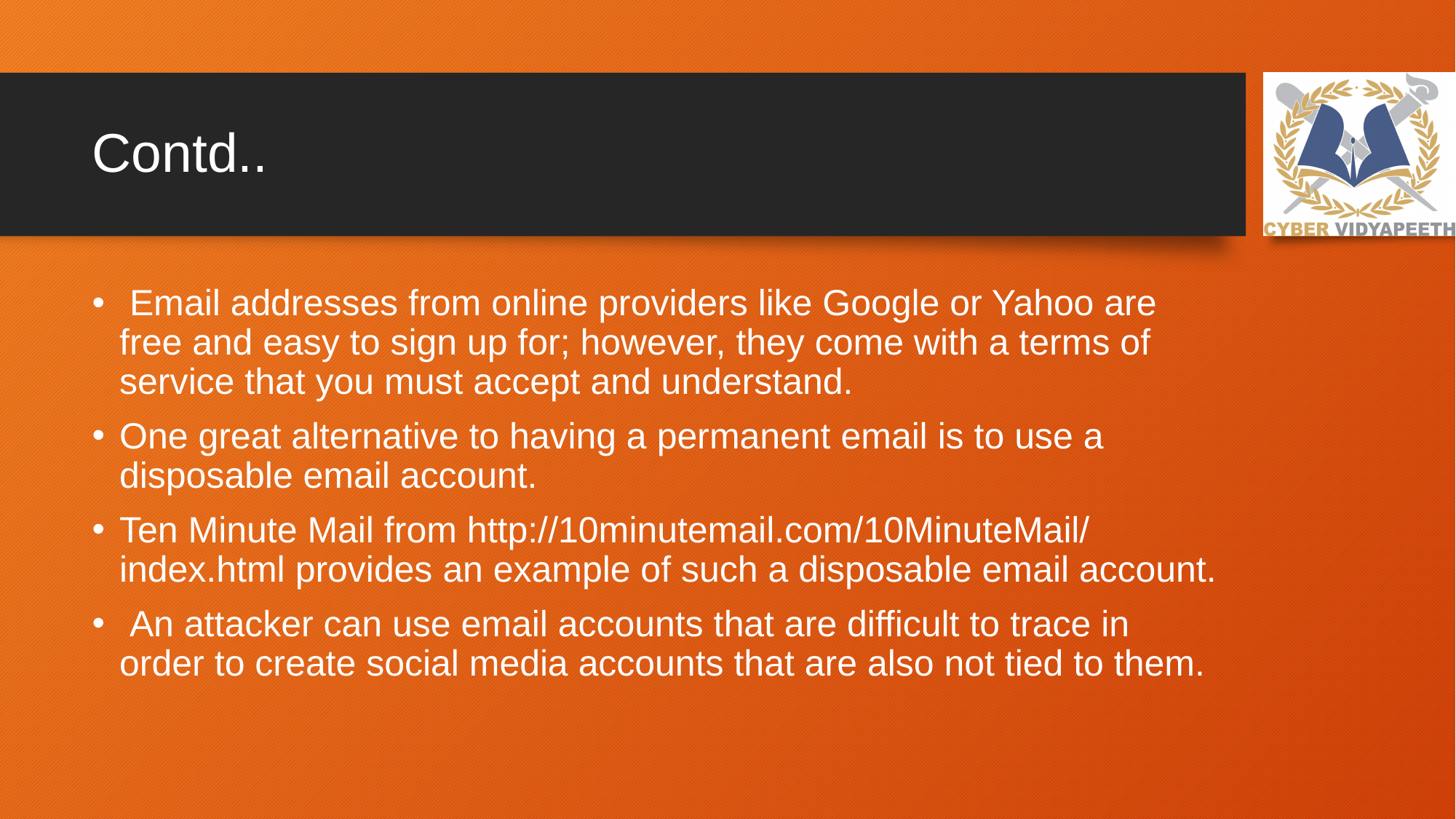

# Contd..
 Email addresses from online providers like Google or Yahoo are free and easy to sign up for; however, they come with a terms of service that you must accept and understand.
One great alternative to having a permanent email is to use a disposable email account.
Ten Minute Mail from http://10minutemail.com/10MinuteMail/ index.html provides an example of such a disposable email account.
 An attacker can use email accounts that are difficult to trace in order to create social media accounts that are also not tied to them.